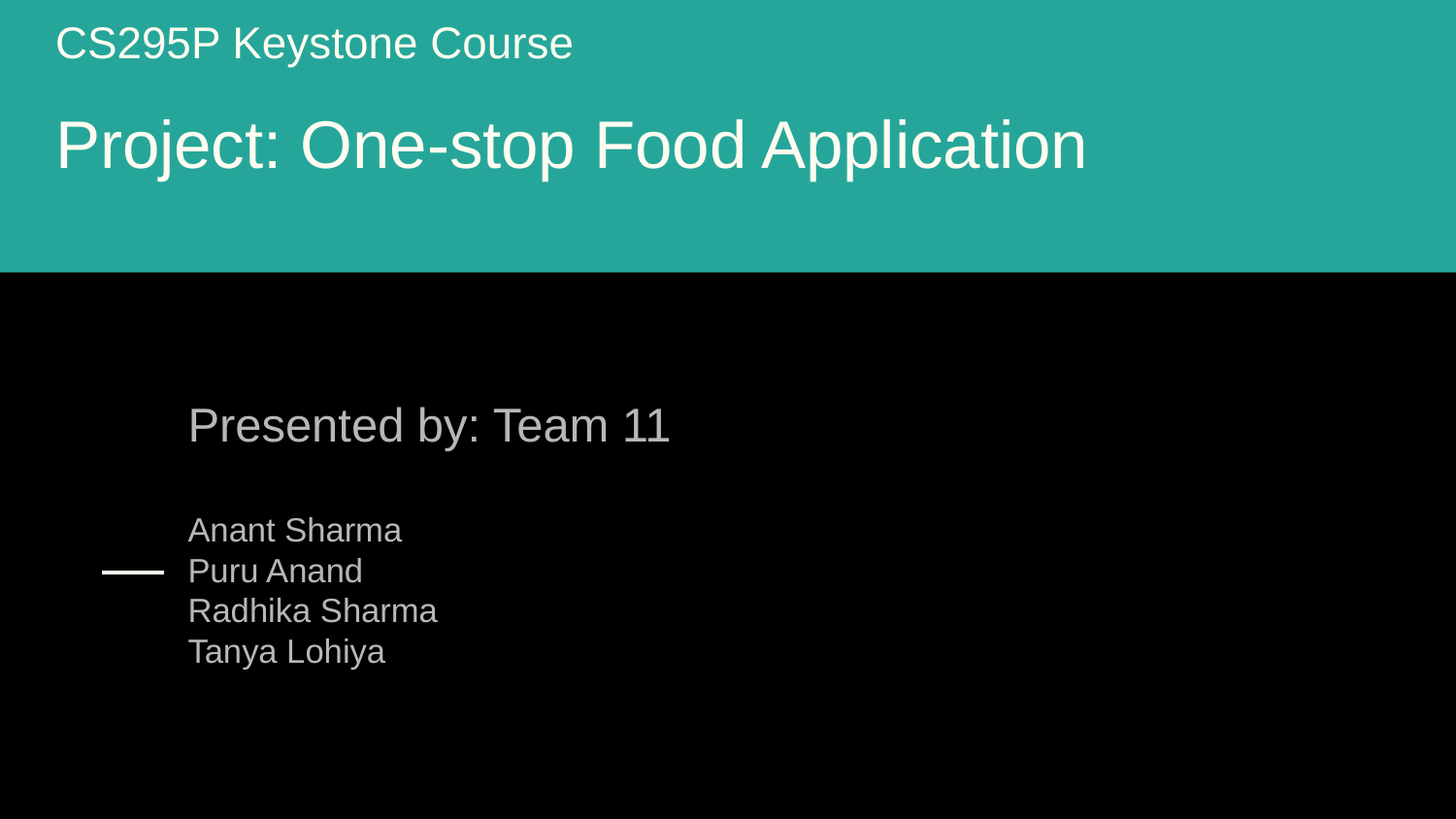

CS295P Keystone Course
# Project: One-stop Food Application
Presented by: Team 11
Anant Sharma
Puru Anand
Radhika Sharma
Tanya Lohiya